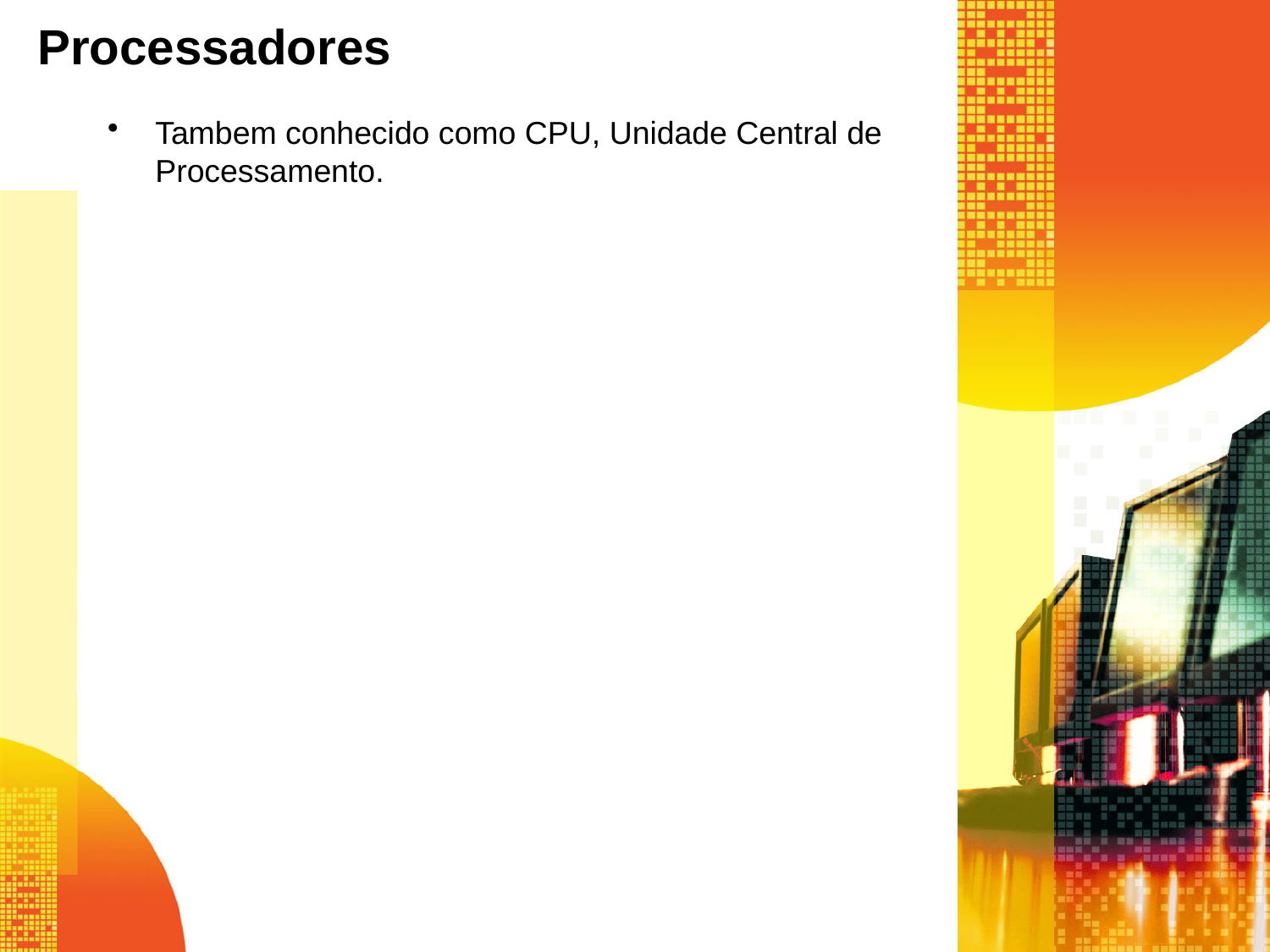

# Processadores
Tambem conhecido como CPU, Unidade Central de Processamento.